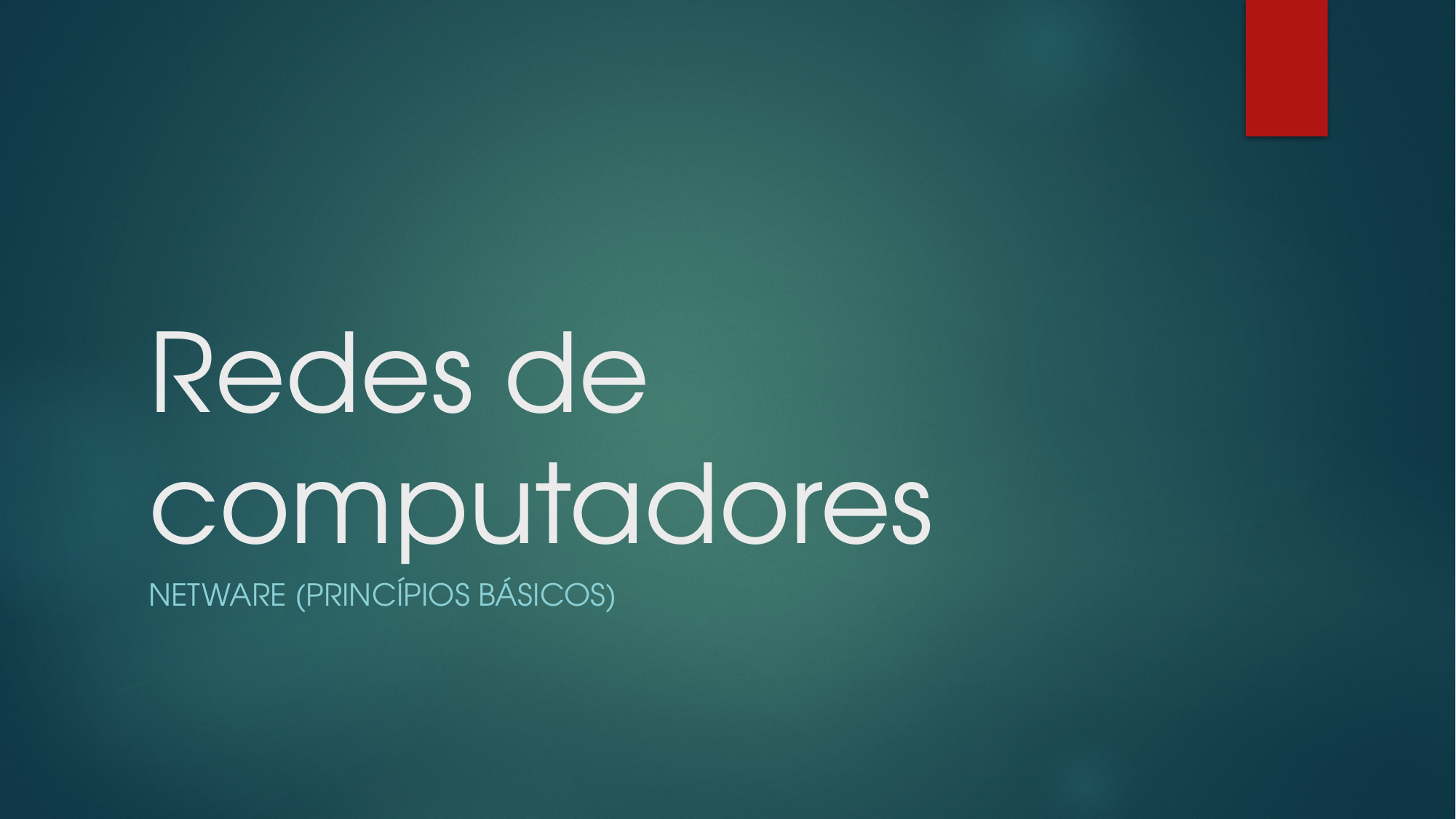

# Redes de computadores
Netware (Princípios Básicos)